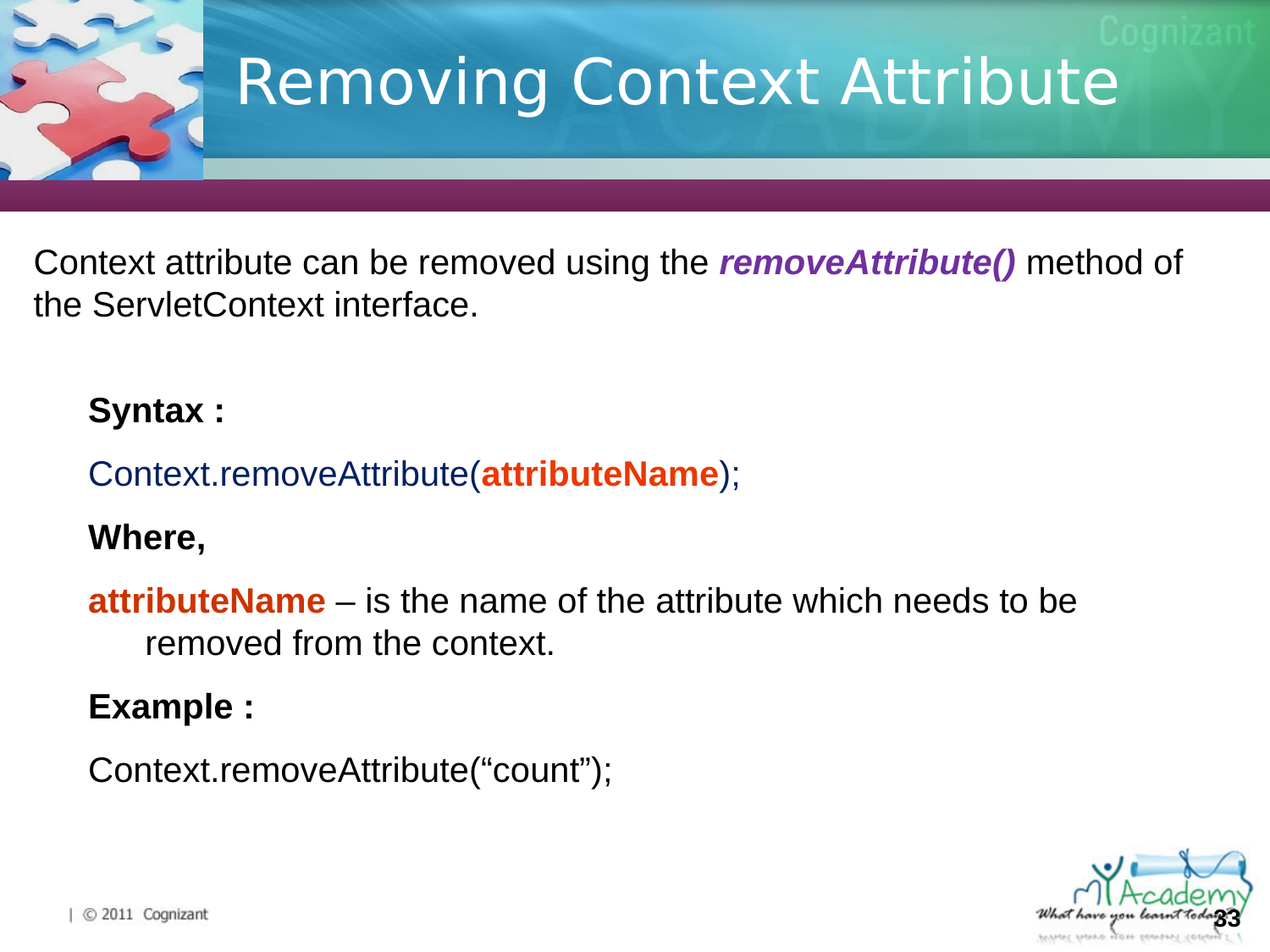

# Removing Context Attribute
Context attribute can be removed using the removeAttribute() method of the ServletContext interface.

Syntax :
Context.removeAttribute(attributeName);
Where,
attributeName – is the name of the attribute which needs to be removed from the context.
Example :
Context.removeAttribute(“count”);

33